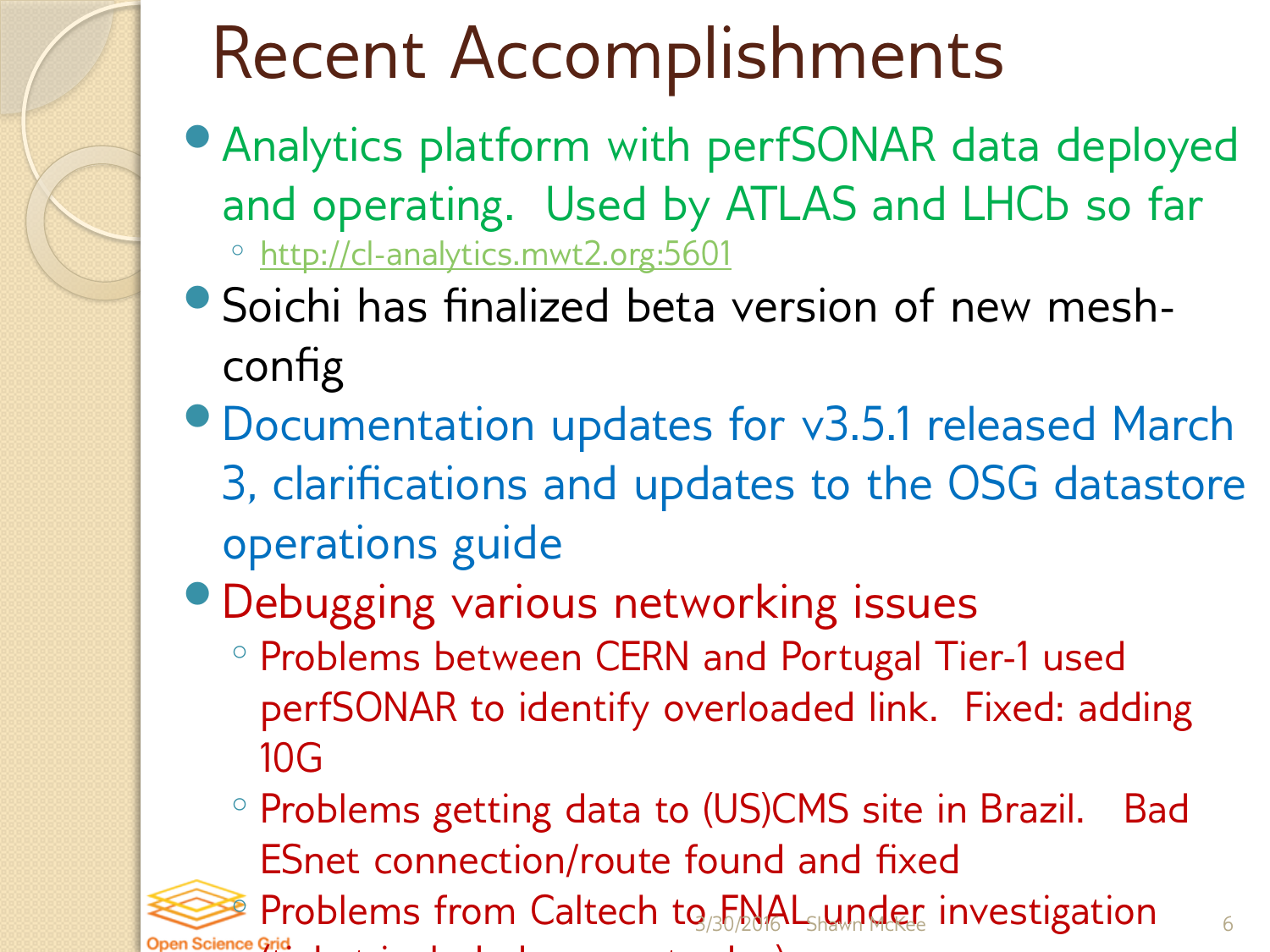

# Recent Accomplishments
Analytics platform with perfSONAR data deployed and operating.  Used by ATLAS and LHCb so far
http://cl-analytics.mwt2.org:5601
Soichi has finalized beta version of new mesh-config
Documentation updates for v3.5.1 released March 3, clarifications and updates to the OSG datastore operations guide
Debugging various networking issues
Problems between CERN and Portugal Tier-1 used perfSONAR to identify overloaded link.  Fixed: adding 10G
Problems getting data to (US)CMS site in Brazil.   Bad ESnet connection/route found and fixed
Problems from Caltech to FNAL under investigation (ticket included me yesterday).

3/30/2016
Shawn McKee
6